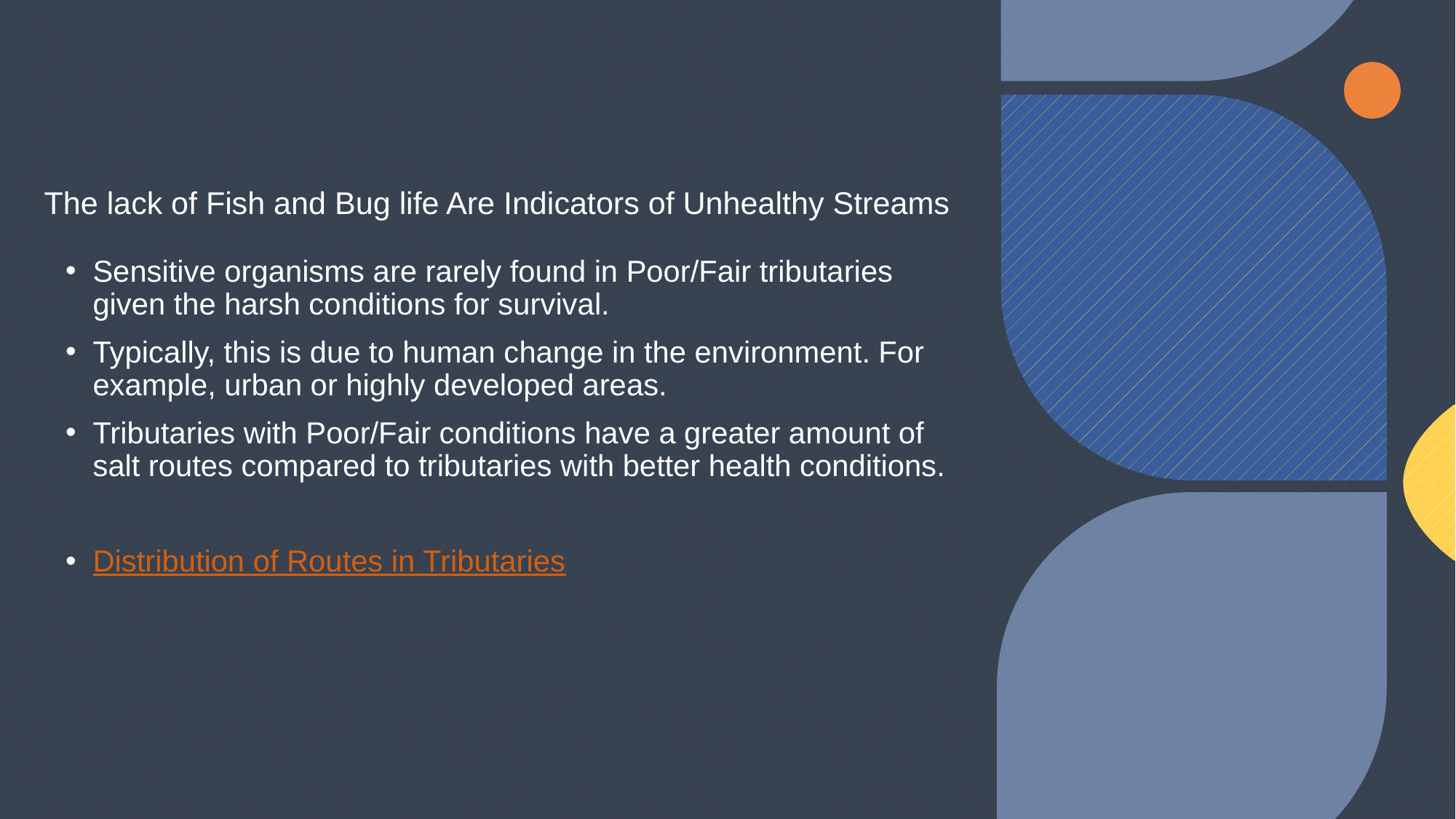

# The lack of Fish and Bug life Are Indicators of Unhealthy Streams
Sensitive organisms are rarely found in Poor/Fair tributaries given the harsh conditions for survival.
Typically, this is due to human change in the environment. For example, urban or highly developed areas.
Tributaries with Poor/Fair conditions have a greater amount of salt routes compared to tributaries with better health conditions.

Distribution of Routes in Tributaries